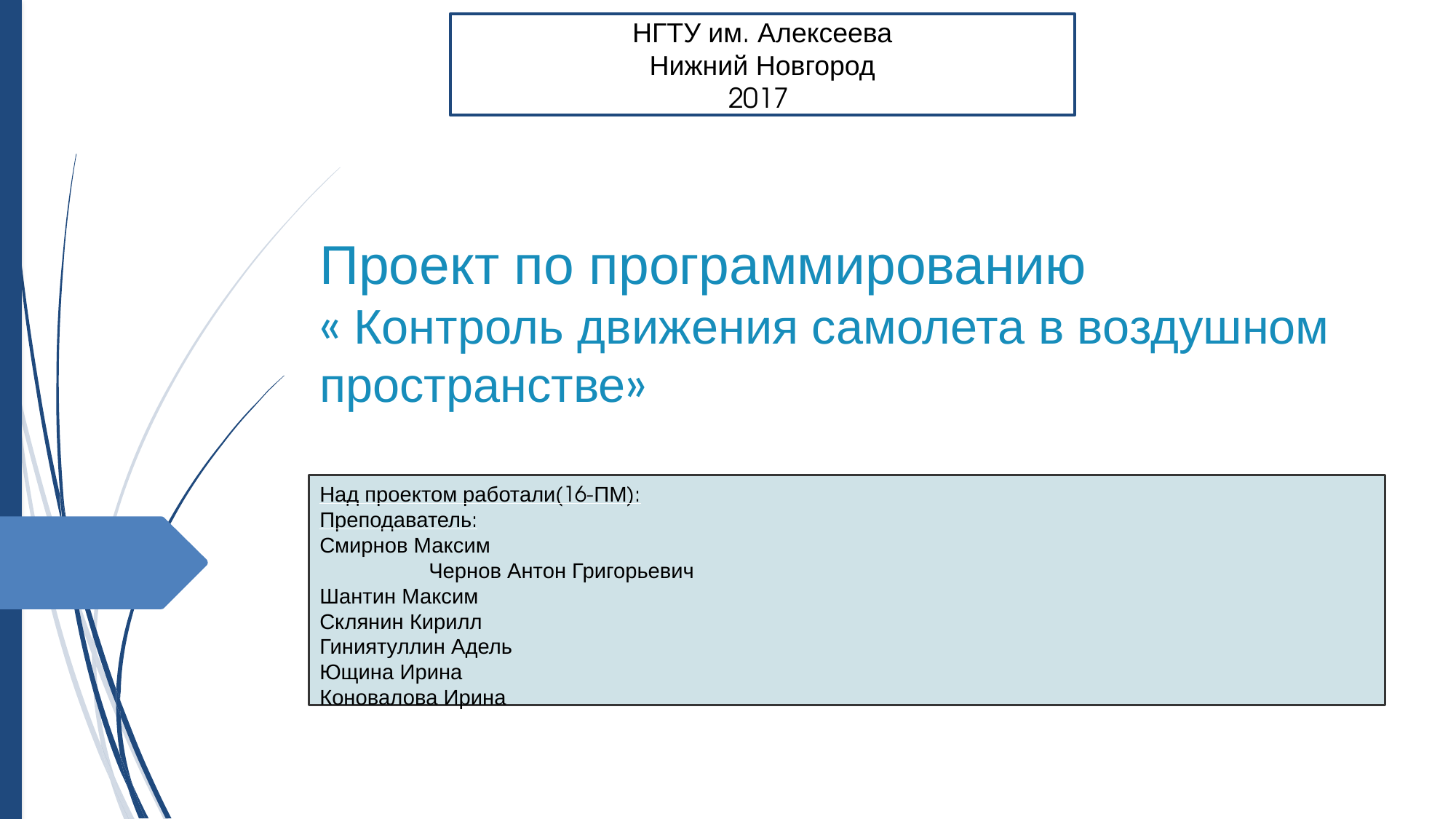

НГТУ им. Алексеева
Нижний Новгород
2017
Проект по программированию
« Контроль движения самолета в воздушном пространстве»

Над проектом работали(16-ПМ):							Преподаватель:
Смирнов Максим									Чернов Антон Григорьевич
Шантин Максим
Склянин Кирилл
Гиниятуллин Адель
Ющина Ирина
Коновалова Ирина